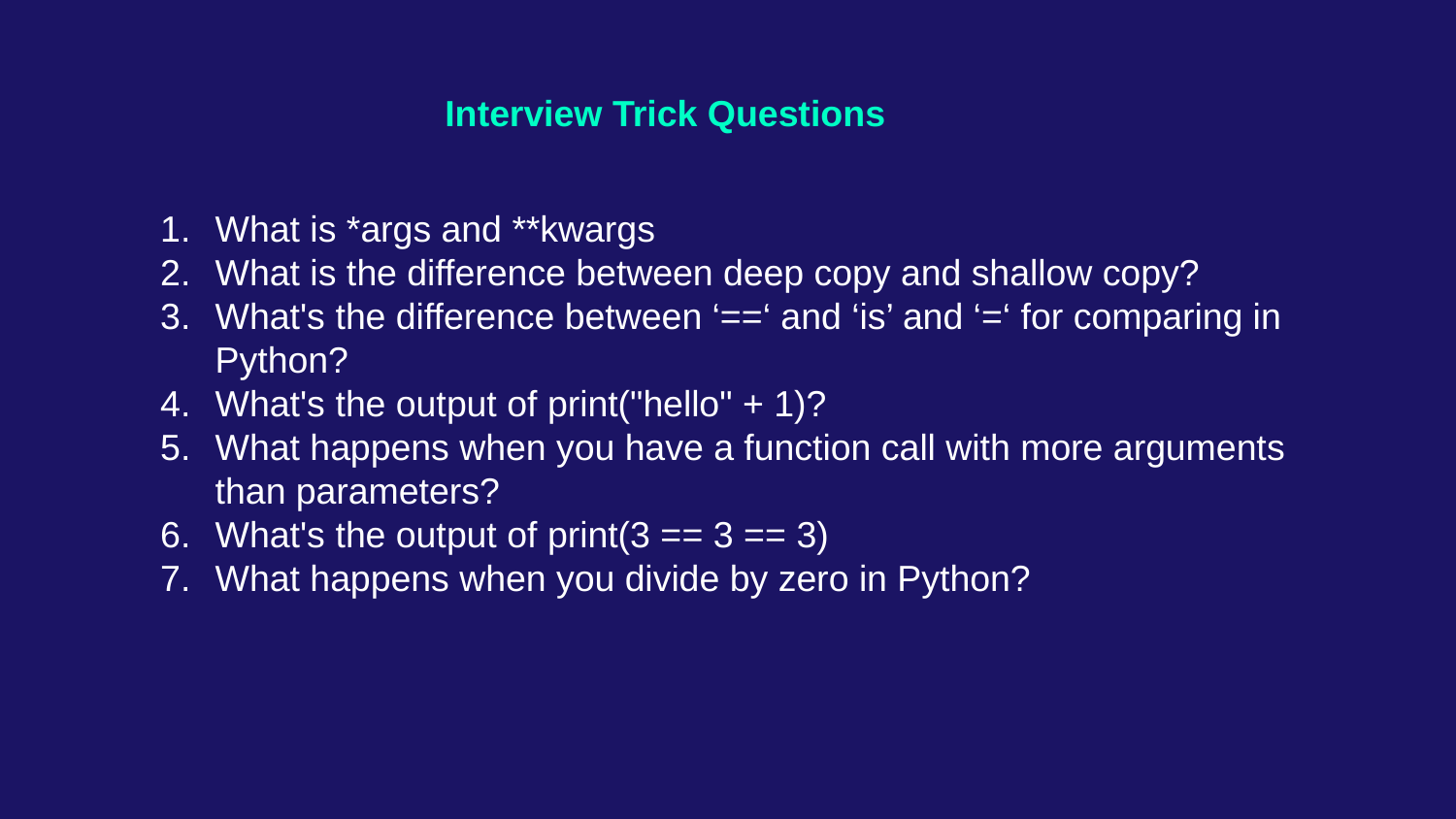

# Interview Trick Questions

What is *args and **kwargs
What is the difference between deep copy and shallow copy?
What's the difference between ‘==‘ and ‘is’ and ‘=‘ for comparing in Python?
What's the output of print("hello" + 1)?
What happens when you have a function call with more arguments than parameters?
What's the output of print(3 == 3 == 3)
What happens when you divide by zero in Python?